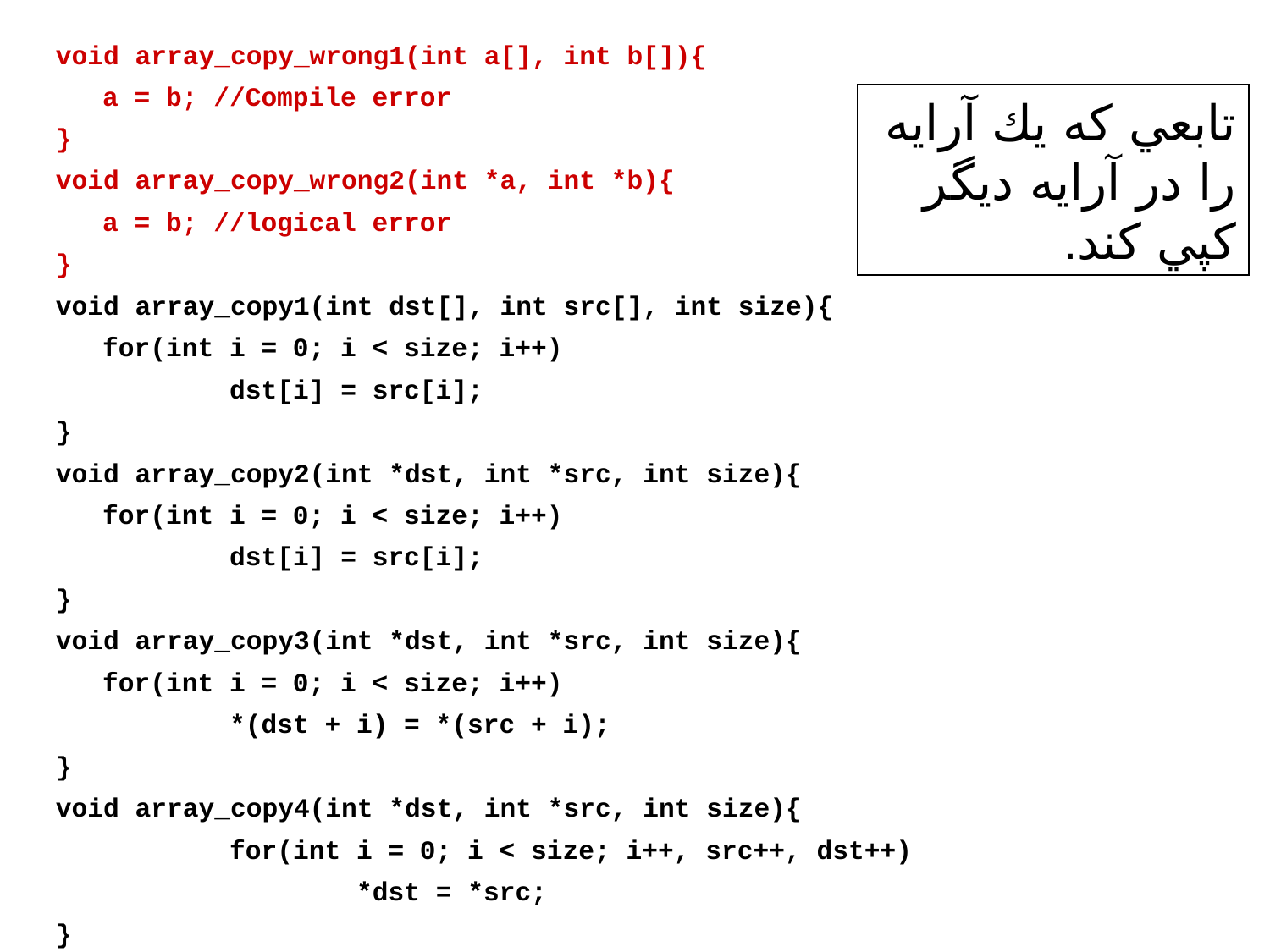

void array_copy_wrong1(int a[], int b[]){
	a = b; //Compile error
}
void array_copy_wrong2(int *a, int *b){
	a = b; //logical error
}
void array_copy1(int dst[], int src[], int size){
	for(int i = 0; i < size; i++)
		dst[i] = src[i];
}
void array_copy2(int *dst, int *src, int size){
	for(int i = 0; i < size; i++)
		dst[i] = src[i];
}
void array_copy3(int *dst, int *src, int size){
	for(int i = 0; i < size; i++)
		*(dst + i) = *(src + i);
}
void array_copy4(int *dst, int *src, int size){
		for(int i = 0; i < size; i++, src++, dst++)
			*dst = *src;
}
تابعي كه يك آرايه را در آرايه ديگر كپي كند.
29